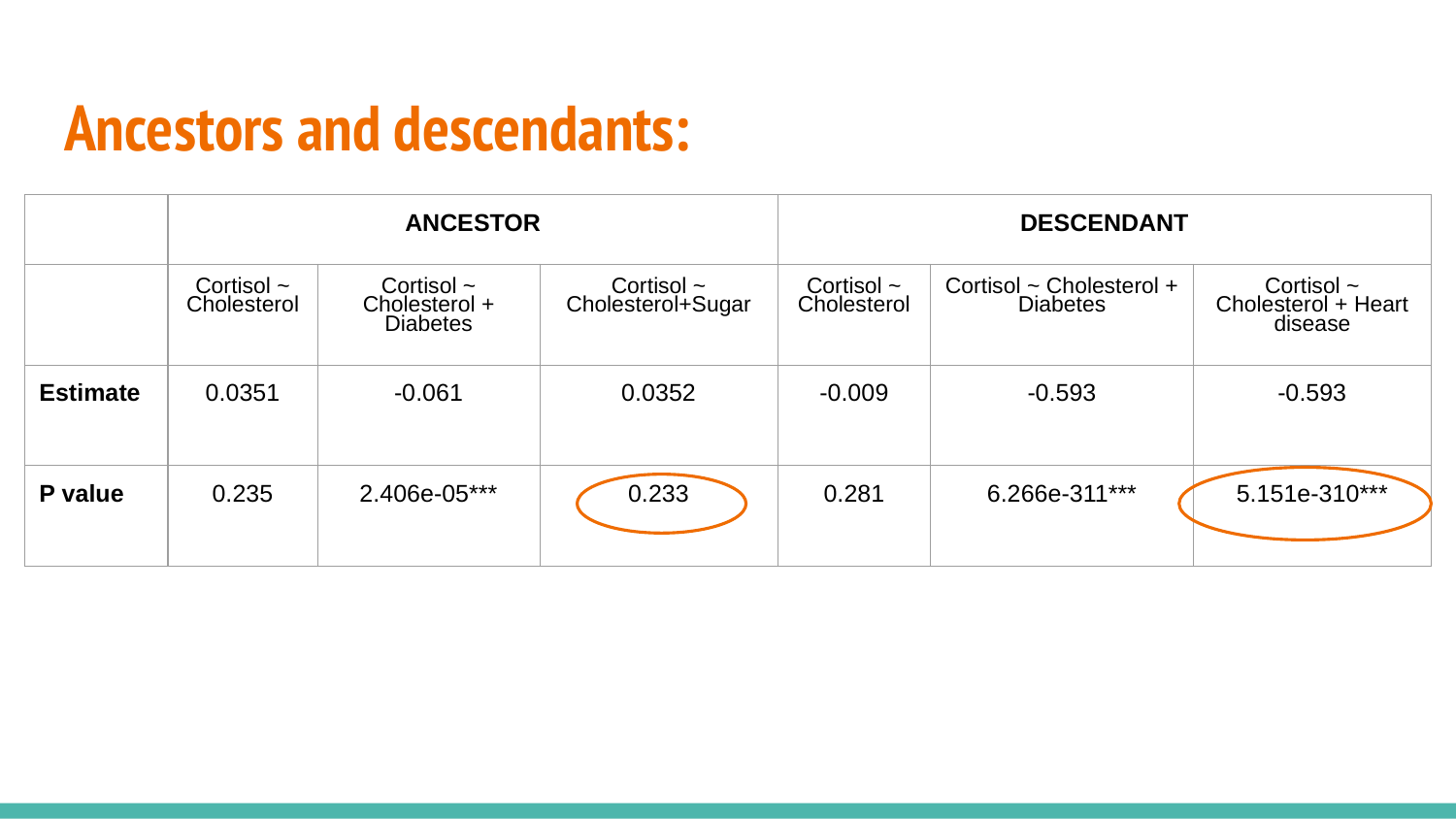

# Ancestors and descendants:
|  | ANCESTOR |  |  | DESCENDANT |  |  |
| --- | --- | --- | --- | --- | --- | --- |
|  | Cortisol ~ Cholesterol | Cortisol ~ Cholesterol + Diabetes | Cortisol ~ Cholesterol+Sugar | Cortisol ~ Cholesterol | Cortisol ~ Cholesterol + Diabetes | Cortisol ~ Cholesterol + Heart disease |
| Estimate | 0.0351 | -0.061 | 0.0352 | -0.009 | -0.593 | -0.593 |
| P value | 0.235 | 2.406e-05\*\*\* | 0.233 | 0.281 | 6.266e-311\*\*\* | 5.151e-310\*\*\* |